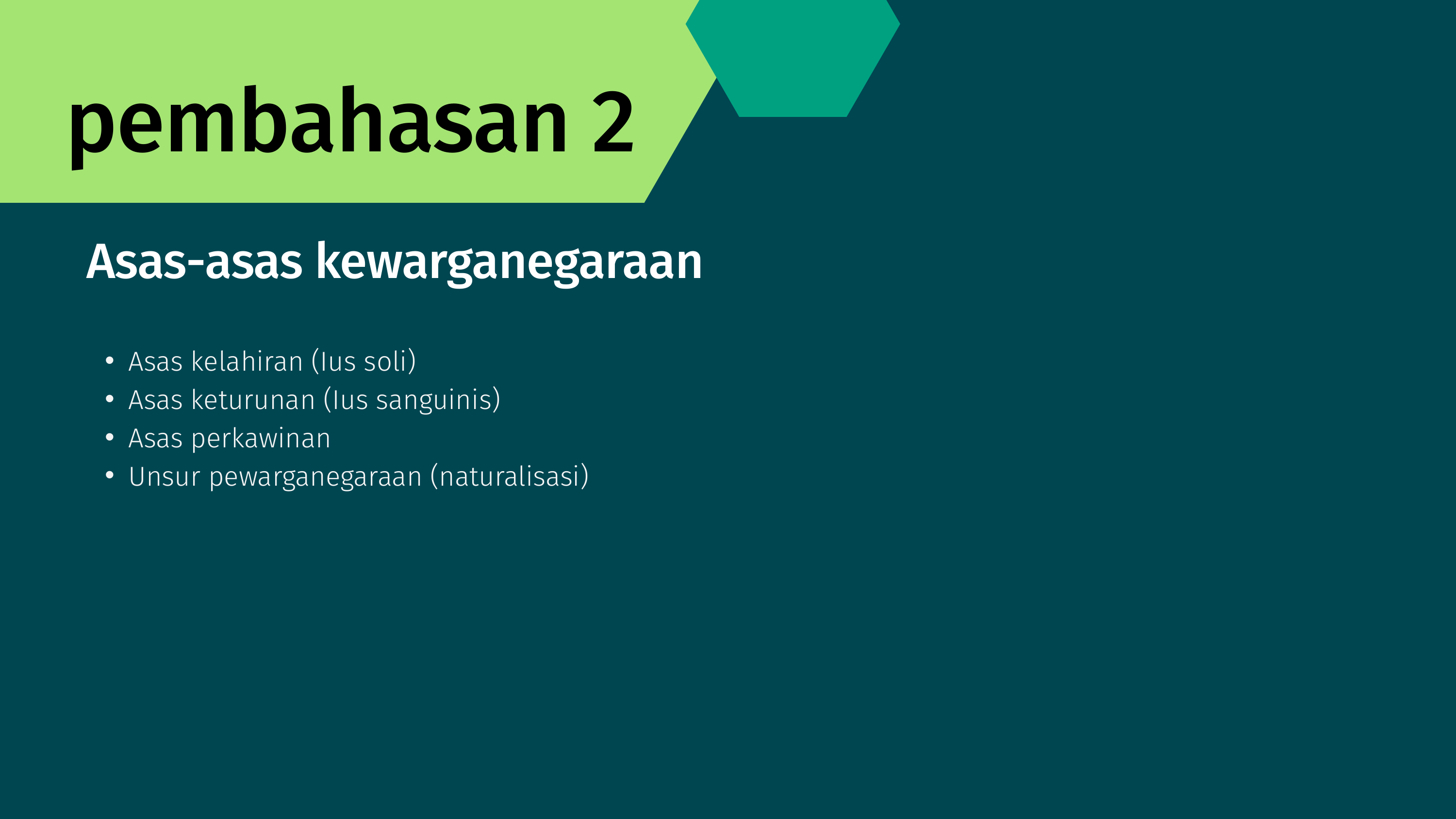

pembahasan 2
Asas-asas kewarganegaraan
Asas kelahiran (Ius soli)
Asas keturunan (Ius sanguinis)
Asas perkawinan
Unsur pewarganegaraan (naturalisasi)